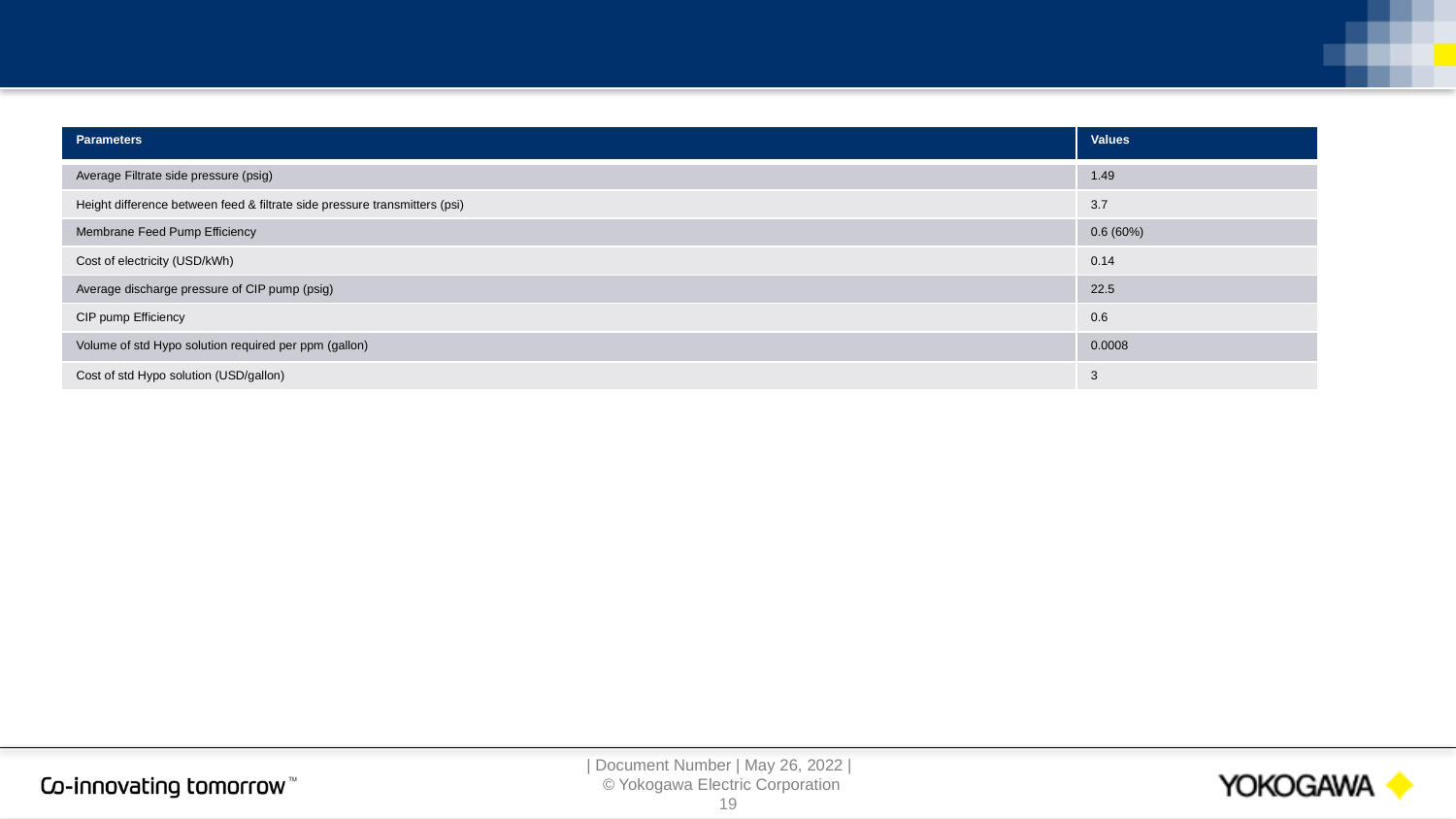

#

| Parameters | Values |
| --- | --- |
| Average Filtrate side pressure (psig) | 1.49 |
| Height difference between feed & filtrate side pressure transmitters (psi) | 3.7 |
| Membrane Feed Pump Efficiency | 0.6 (60%) |
| Cost of electricity (USD/kWh) | 0.14 |
| Average discharge pressure of CIP pump (psig) | 22.5 |
| CIP pump Efficiency | 0.6 |
| Volume of std Hypo solution required per ppm (gallon) | 0.0008 |
| Cost of std Hypo solution (USD/gallon) | 3 |
19